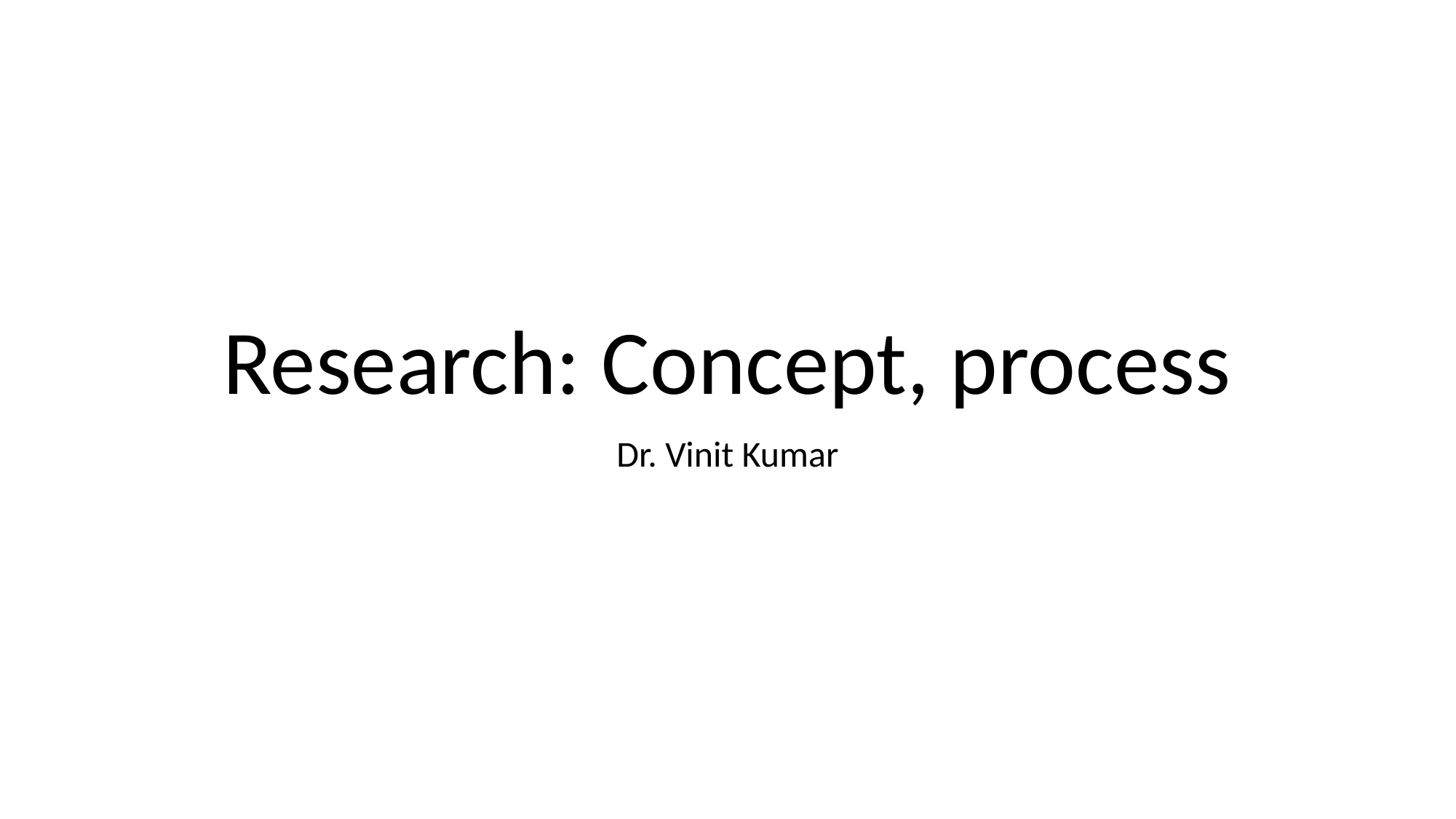

# Research: Concept, process
Dr. Vinit Kumar